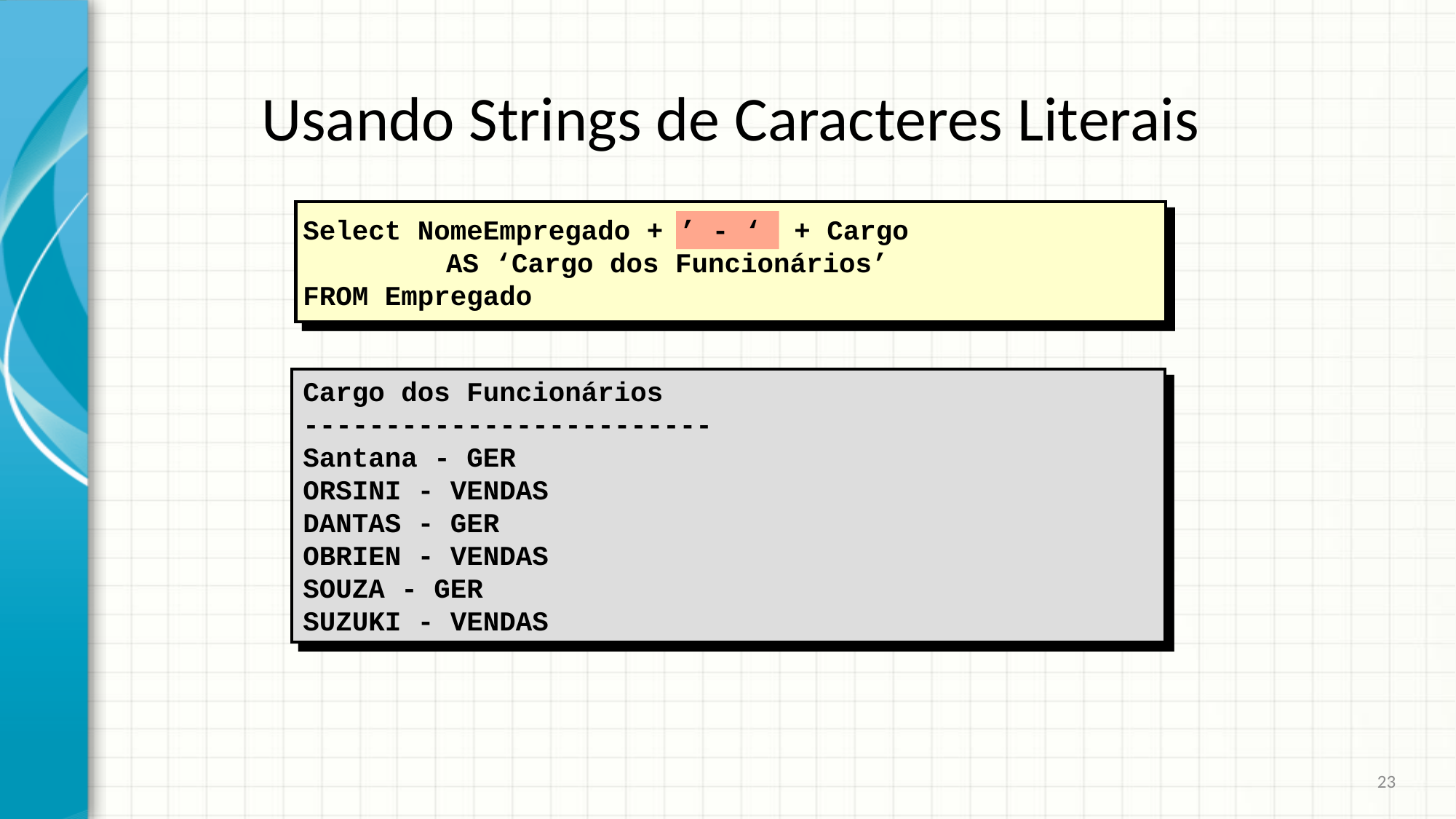

# Usando Strings de Caracteres Literais
Select NomeEmpregado + ’ - ‘  + Cargo
	AS ‘Cargo dos Funcionários’
FROM Empregado

Cargo dos Funcionários
-------------------------
Santana - GER
ORSINI - VENDAS
DANTAS - GER
OBRIEN - VENDAS
SOUZA - GER
SUZUKI - VENDAS
23